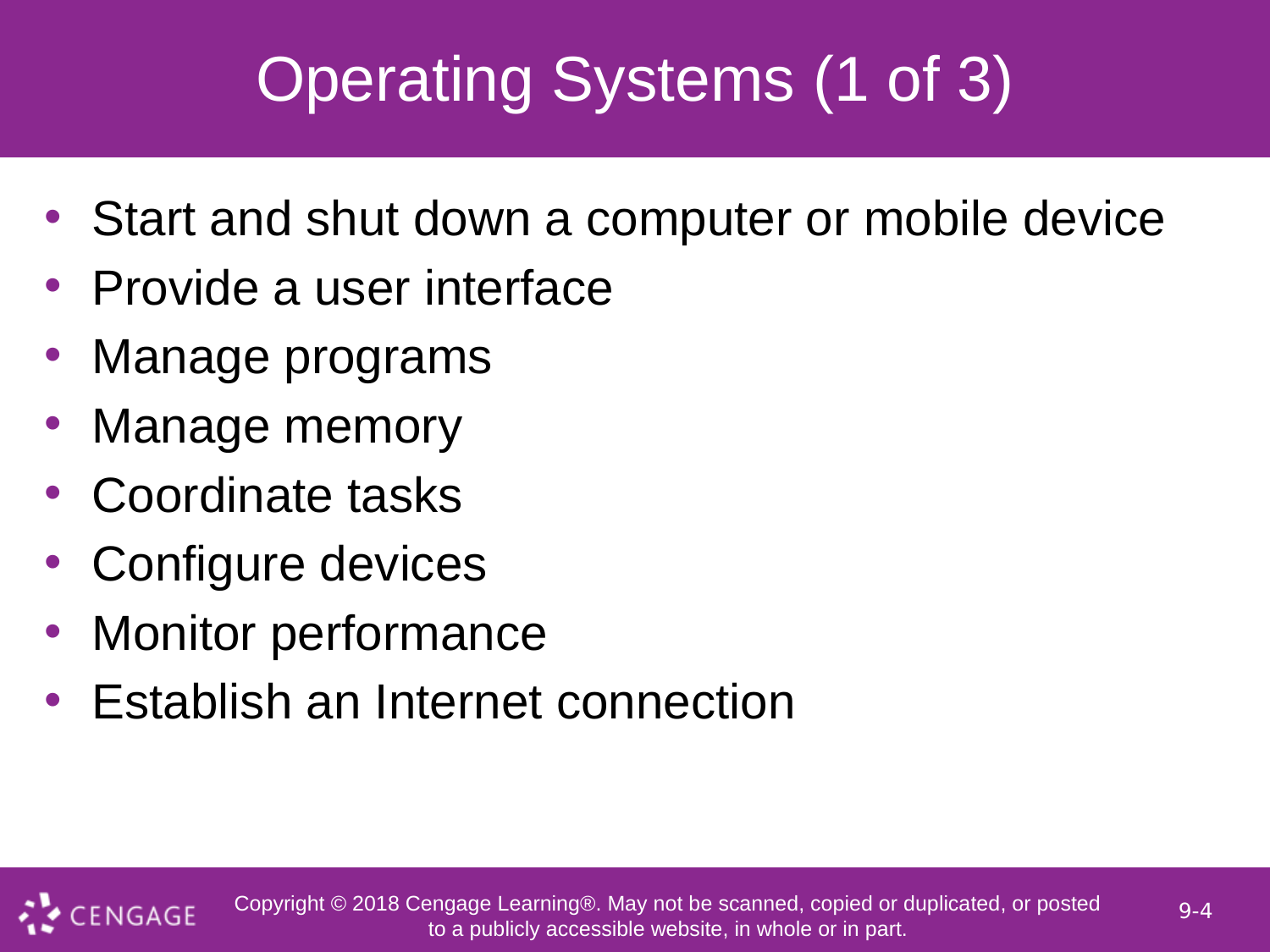

# Operating Systems (1 of 3)
Start and shut down a computer or mobile device
Provide a user interface
Manage programs
Manage memory
Coordinate tasks
Configure devices
Monitor performance
Establish an Internet connection